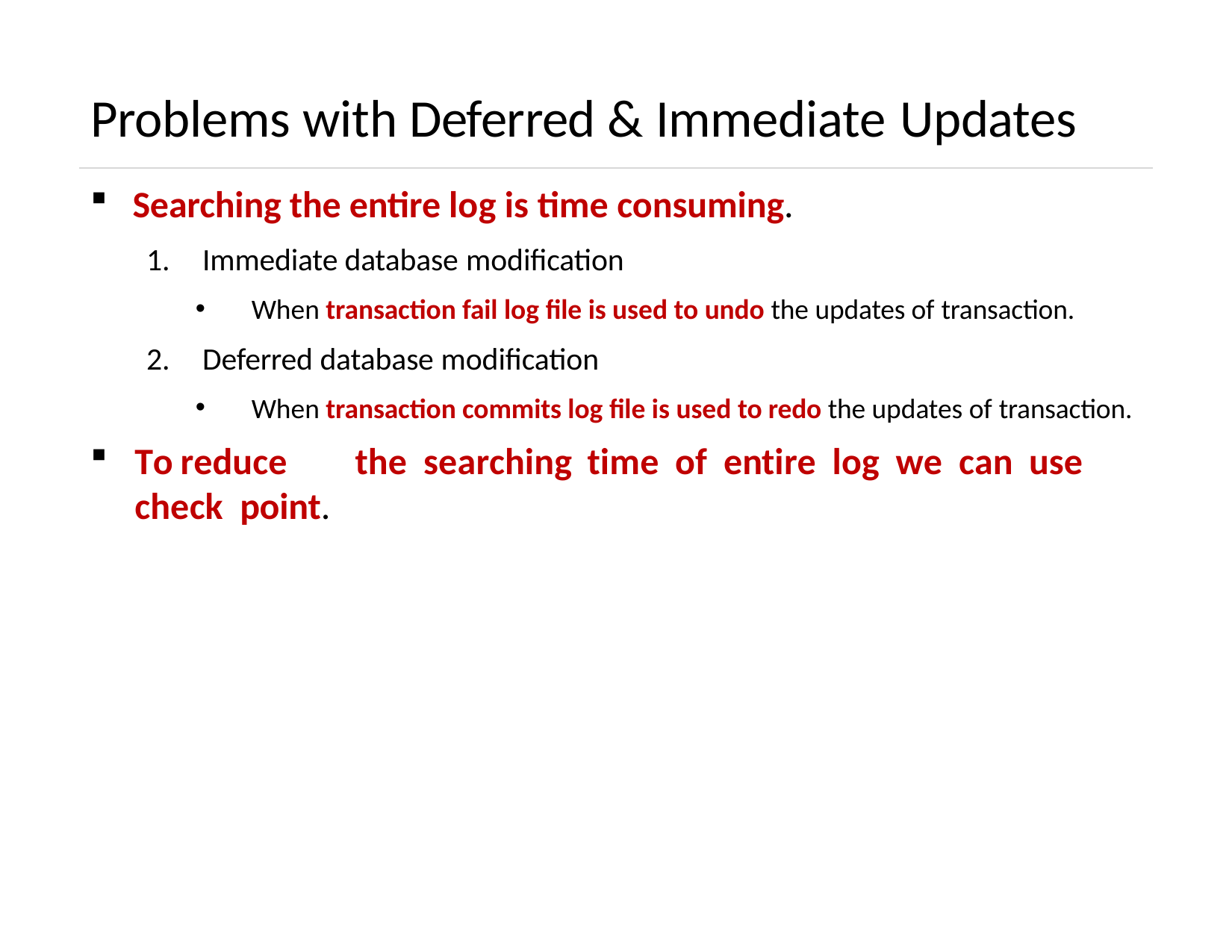

# Problems with Deferred & Immediate Updates
Searching the entire log is time consuming.
Immediate database modification
When transaction fail log file is used to undo the updates of transaction.
Deferred database modification
When transaction commits log file is used to redo the updates of transaction.
To	reduce	the	searching	time	of	entire	log	we	can	use	check  point.

Unit – 6: Transaction Management
Darshan Institute of Engineering & Technology
41